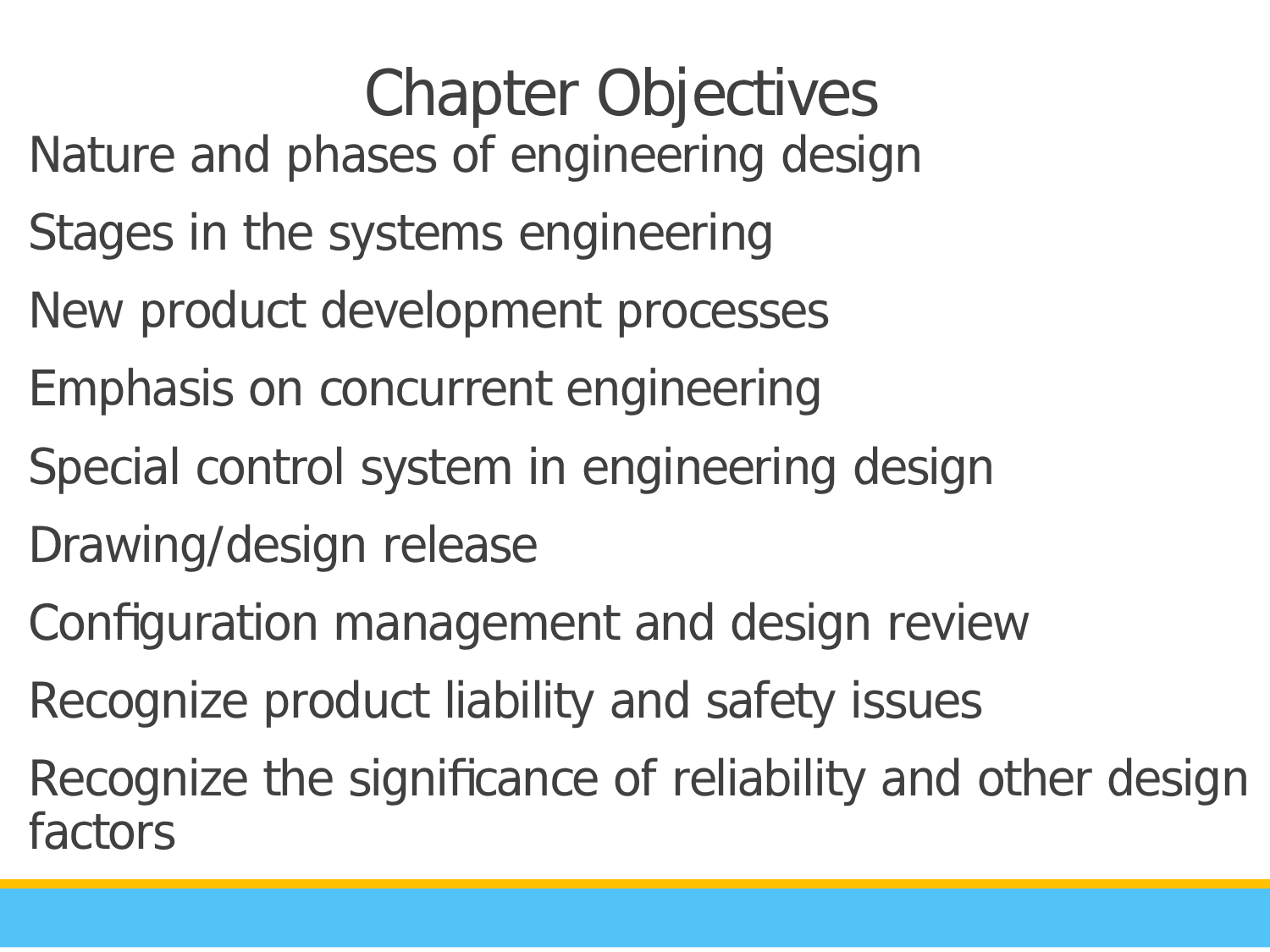

Chapter Objectives
Nature and phases of engineering design
Stages in the systems engineering
New product development processes
Emphasis on concurrent engineering
Special control system in engineering design
Drawing/design release
Configuration management and design review
Recognize product liability and safety issues
Recognize the significance of reliability and other design factors